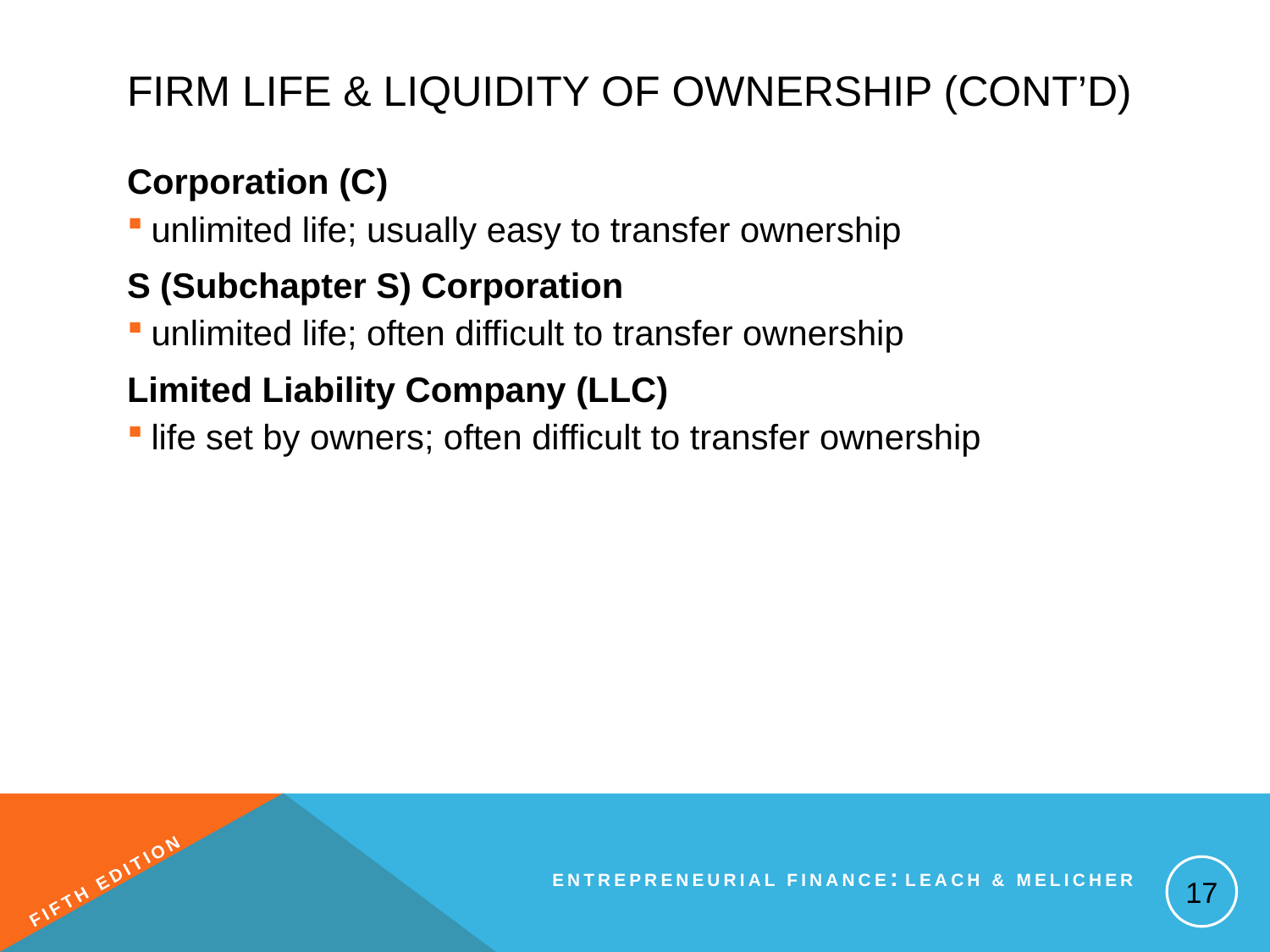

# Firm Life & Liquidity of Ownership (cont’d)
Corporation (C)
unlimited life; usually easy to transfer ownership
S (Subchapter S) Corporation
unlimited life; often difficult to transfer ownership
Limited Liability Company (LLC)
life set by owners; often difficult to transfer ownership

17